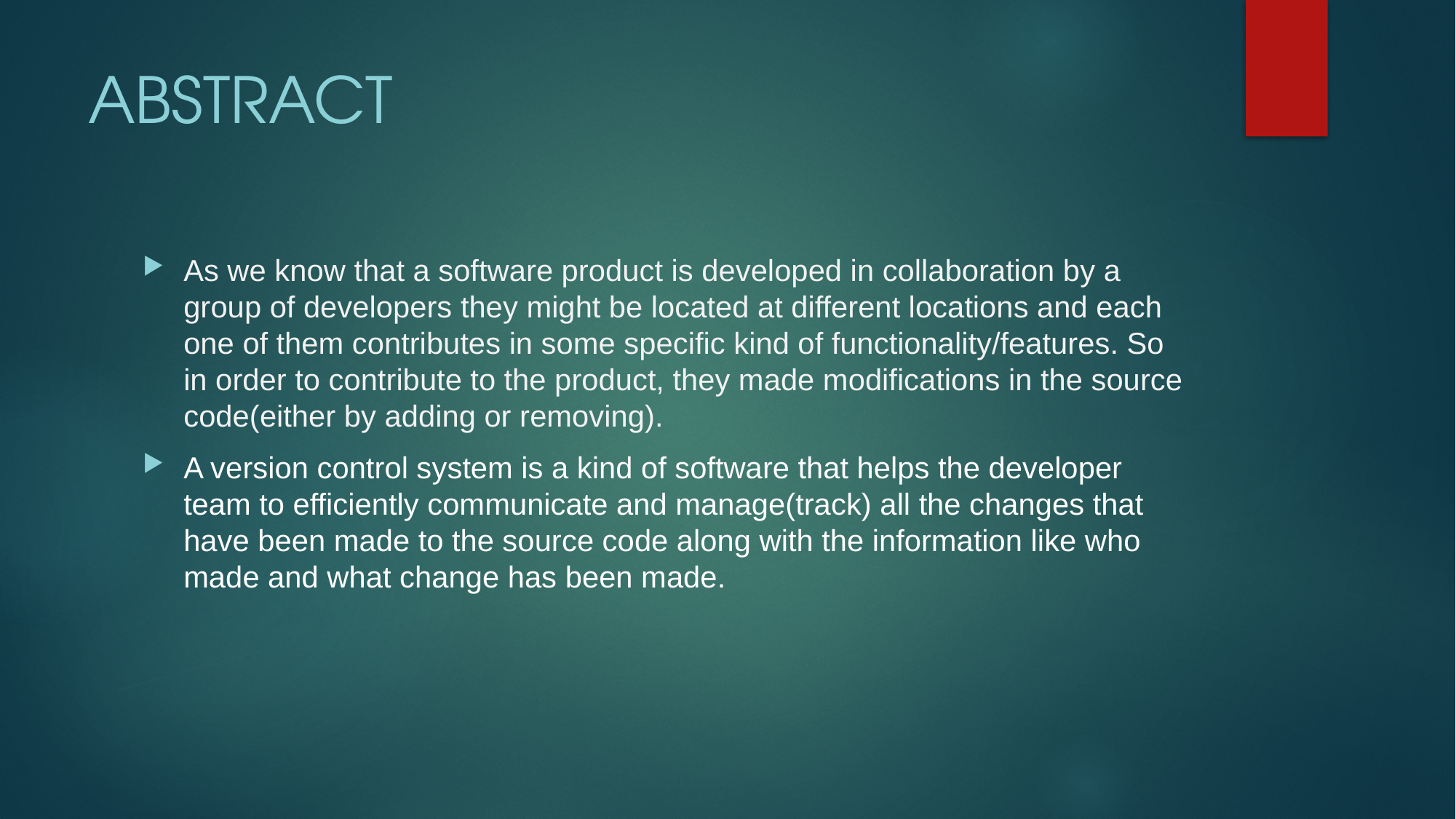

# ABSTRACT
As we know that a software product is developed in collaboration by a group of developers they might be located at different locations and each one of them contributes in some specific kind of functionality/features. So in order to contribute to the product, they made modifications in the source code(either by adding or removing).
A version control system is a kind of software that helps the developer team to efficiently communicate and manage(track) all the changes that have been made to the source code along with the information like who made and what change has been made.